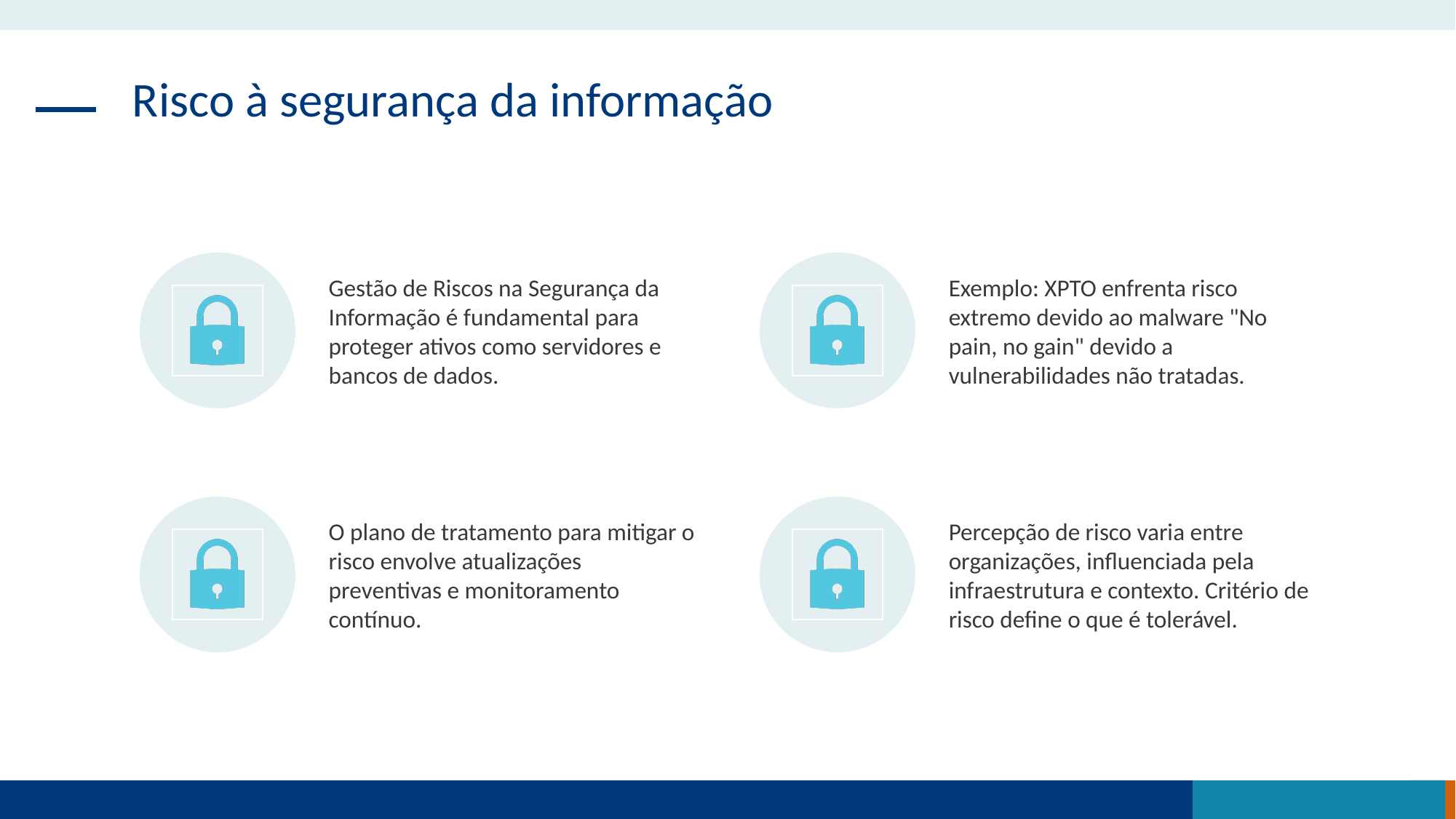

Risco à segurança da informação

Gestão de Riscos na Segurança da Informação é fundamental para proteger ativos como servidores e bancos de dados.
Exemplo: XPTO enfrenta risco extremo devido ao malware "No pain, no gain" devido a vulnerabilidades não tratadas.
O plano de tratamento para mitigar o risco envolve atualizações preventivas e monitoramento contínuo.
Percepção de risco varia entre organizações, influenciada pela infraestrutura e contexto. Critério de risco define o que é tolerável.